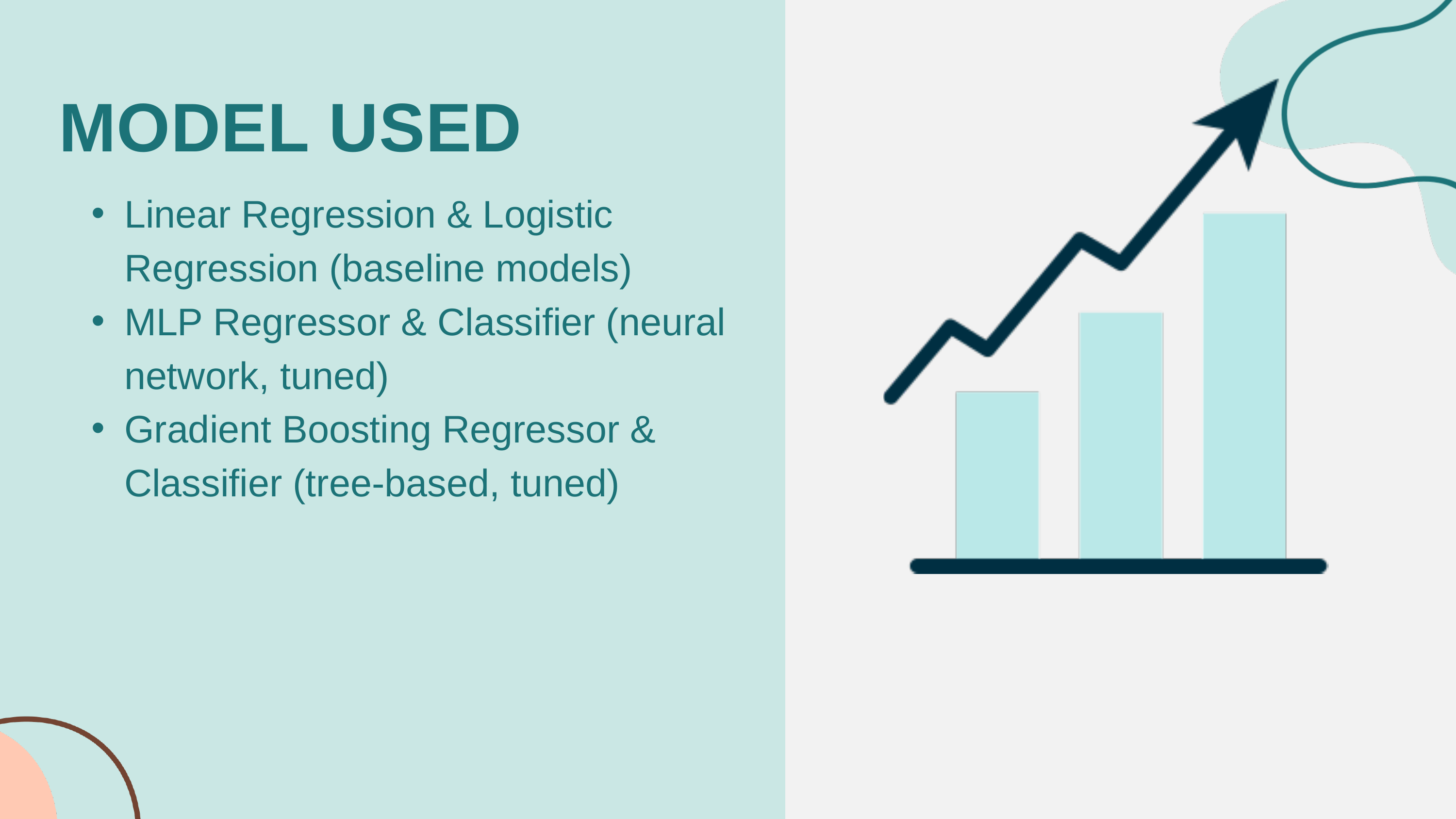

MODEL USED
Linear Regression & Logistic Regression (baseline models)
MLP Regressor & Classifier (neural network, tuned)
Gradient Boosting Regressor & Classifier (tree-based, tuned)